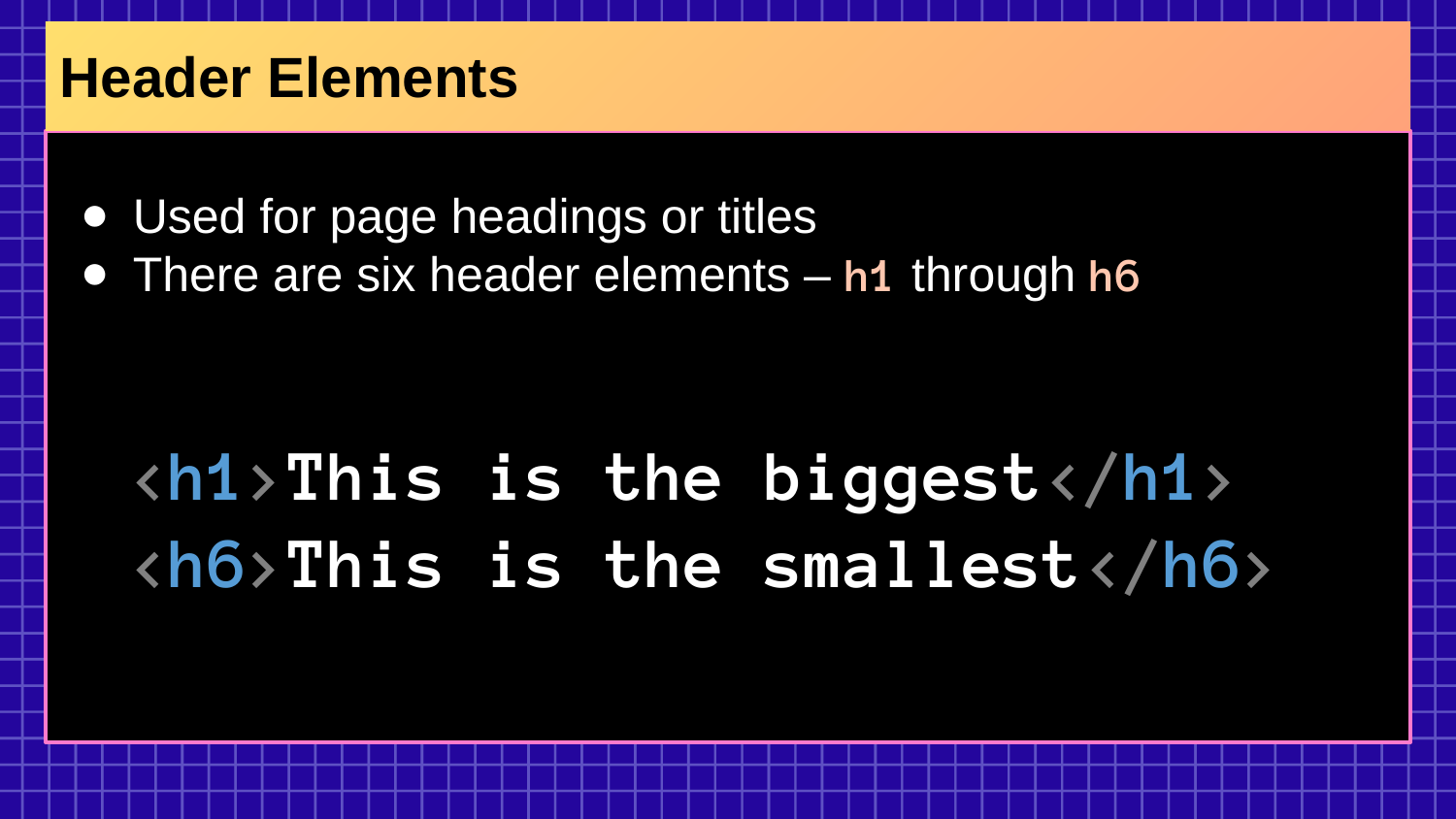

# Header Elements

Used for page headings or titles
There are six header elements – h1 through h6
<h1>This is the biggest</h1>
<h6>This is the smallest</h6>